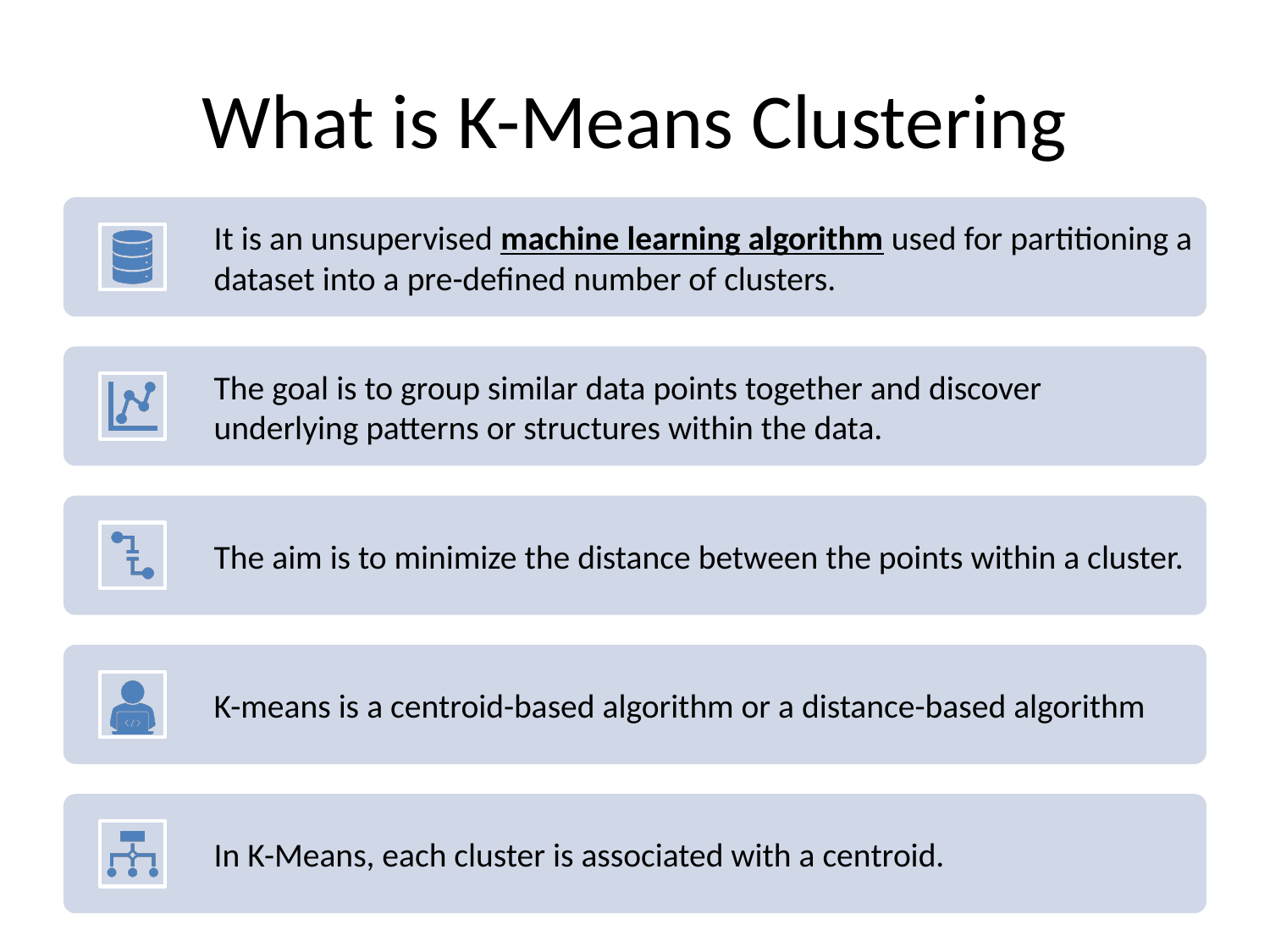

# What is K-Means Clustering
It is an unsupervised machine learning algorithm used for partitioning a dataset into a pre-defined number of clusters.
The goal is to group similar data points together and discover underlying patterns or structures within the data.
The aim is to minimize the distance between the points within a cluster.
K-means is a centroid-based algorithm or a distance-based algorithm
In K-Means, each cluster is associated with a centroid.